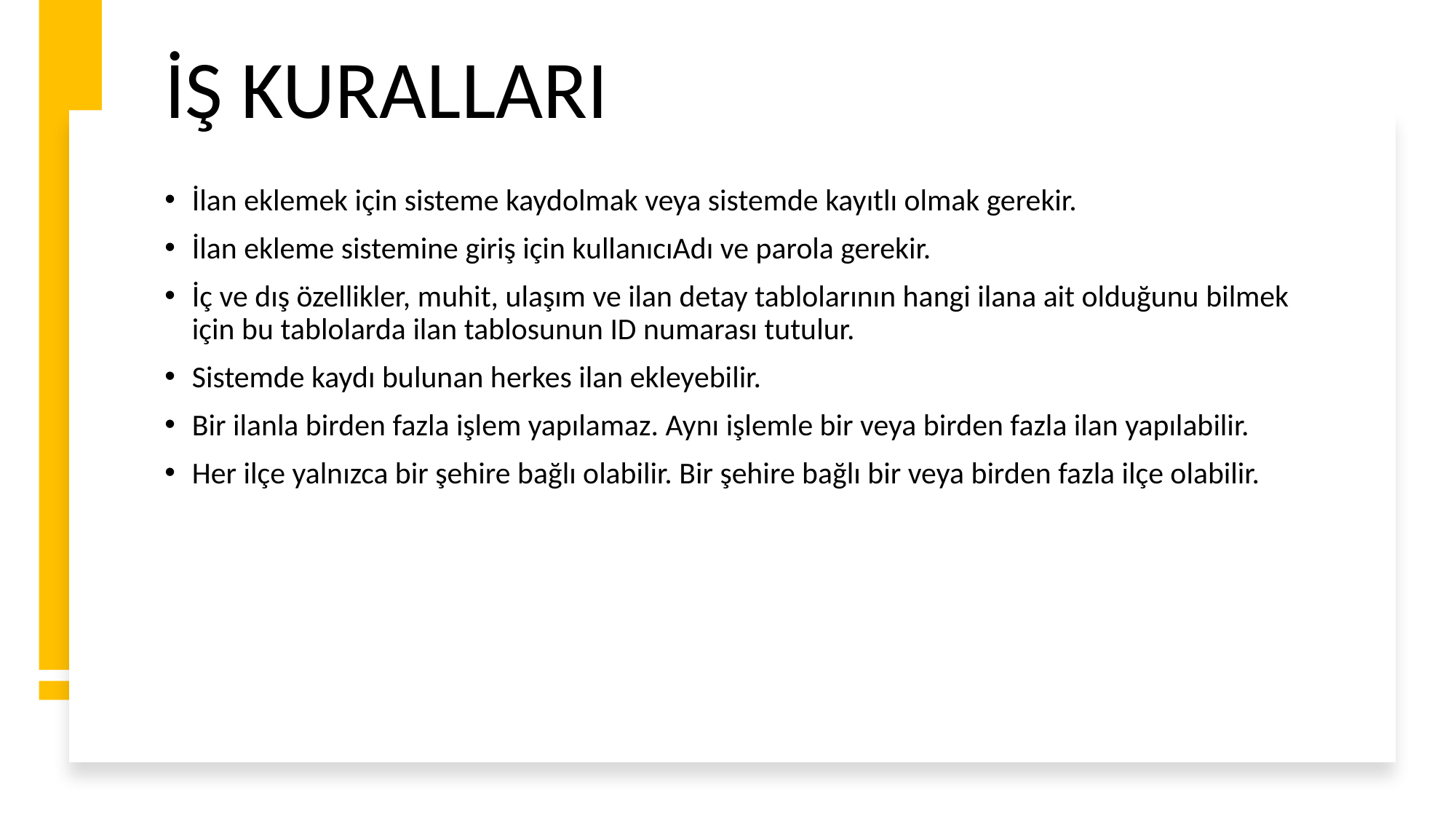

# İŞ KURALLARI

İlan eklemek için sisteme kaydolmak veya sistemde kayıtlı olmak gerekir.
İlan ekleme sistemine giriş için kullanıcıAdı ve parola gerekir.
İç ve dış özellikler, muhit, ulaşım ve ilan detay tablolarının hangi ilana ait olduğunu bilmek için bu tablolarda ilan tablosunun ID numarası tutulur.
Sistemde kaydı bulunan herkes ilan ekleyebilir.
Bir ilanla birden fazla işlem yapılamaz. Aynı işlemle bir veya birden fazla ilan yapılabilir.
Her ilçe yalnızca bir şehire bağlı olabilir. Bir şehire bağlı bir veya birden fazla ilçe olabilir.